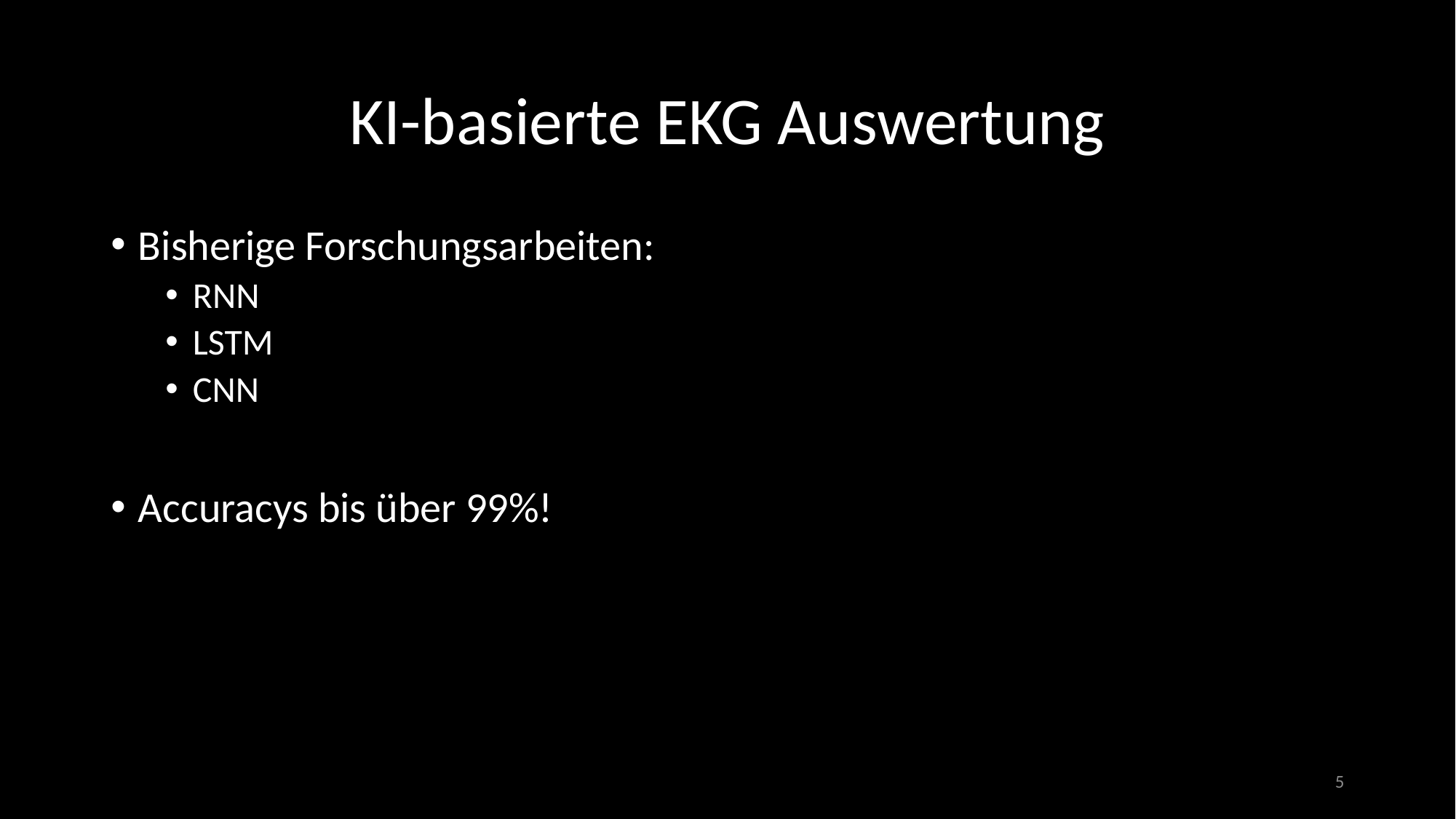

# KI-basierte EKG Auswertung
Bisherige Forschungsarbeiten:
RNN
LSTM
CNN

Accuracys bis über 99%!
5